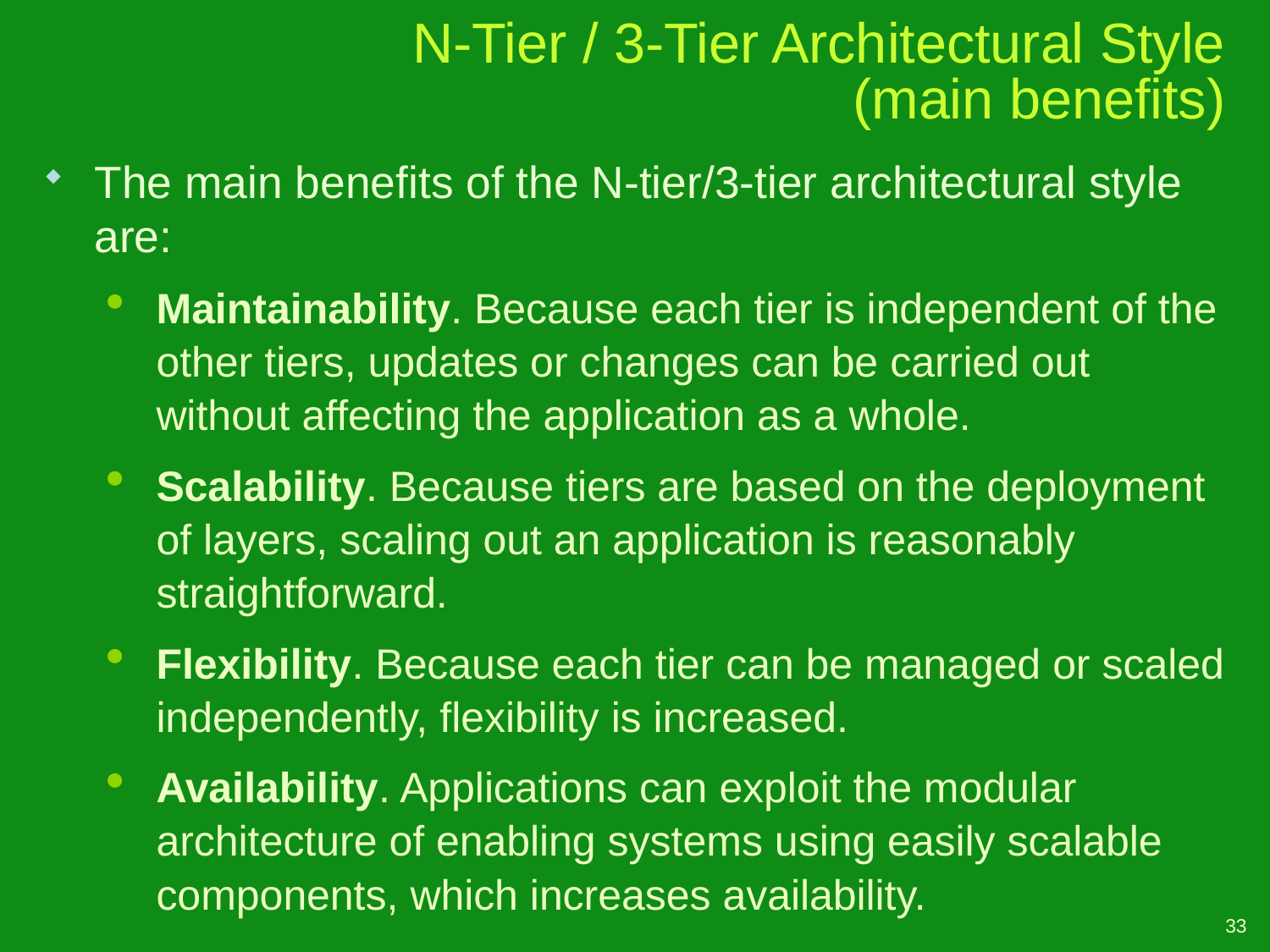

# N-Tier / 3-Tier Architectural Style (main benefits)
The main benefits of the N-tier/3-tier architectural style are:
Maintainability. Because each tier is independent of the other tiers, updates or changes can be carried out without affecting the application as a whole.
Scalability. Because tiers are based on the deployment of layers, scaling out an application is reasonably straightforward.
Flexibility. Because each tier can be managed or scaled independently, flexibility is increased.
Availability. Applications can exploit the modular architecture of enabling systems using easily scalable components, which increases availability.
33